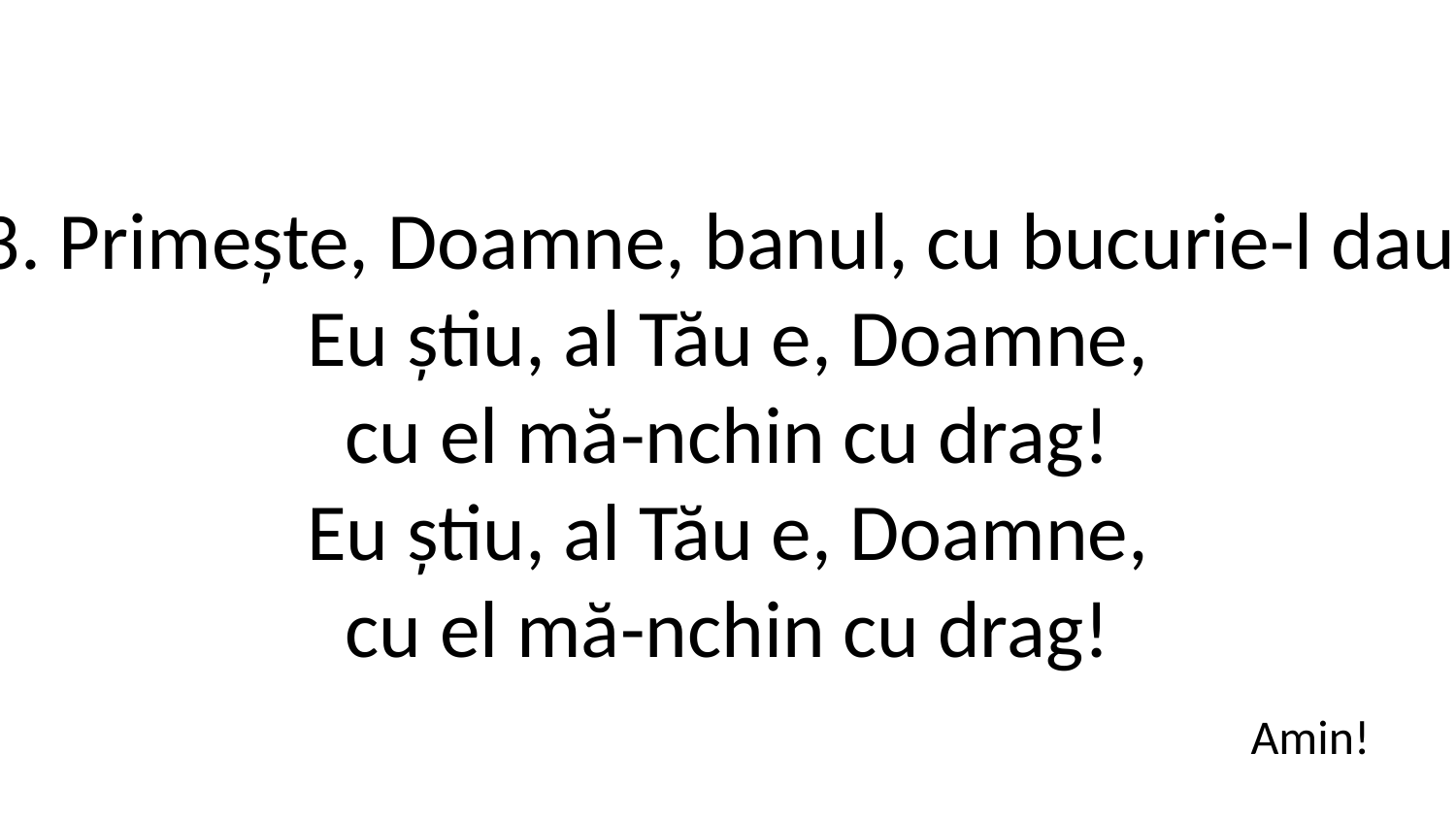

3. Primește, Doamne, banul, cu bucurie-l dau,
Eu știu, al Tău e, Doamne,
cu el mă-nchin cu drag!
Eu știu, al Tău e, Doamne,
cu el mă-nchin cu drag!

Amin!